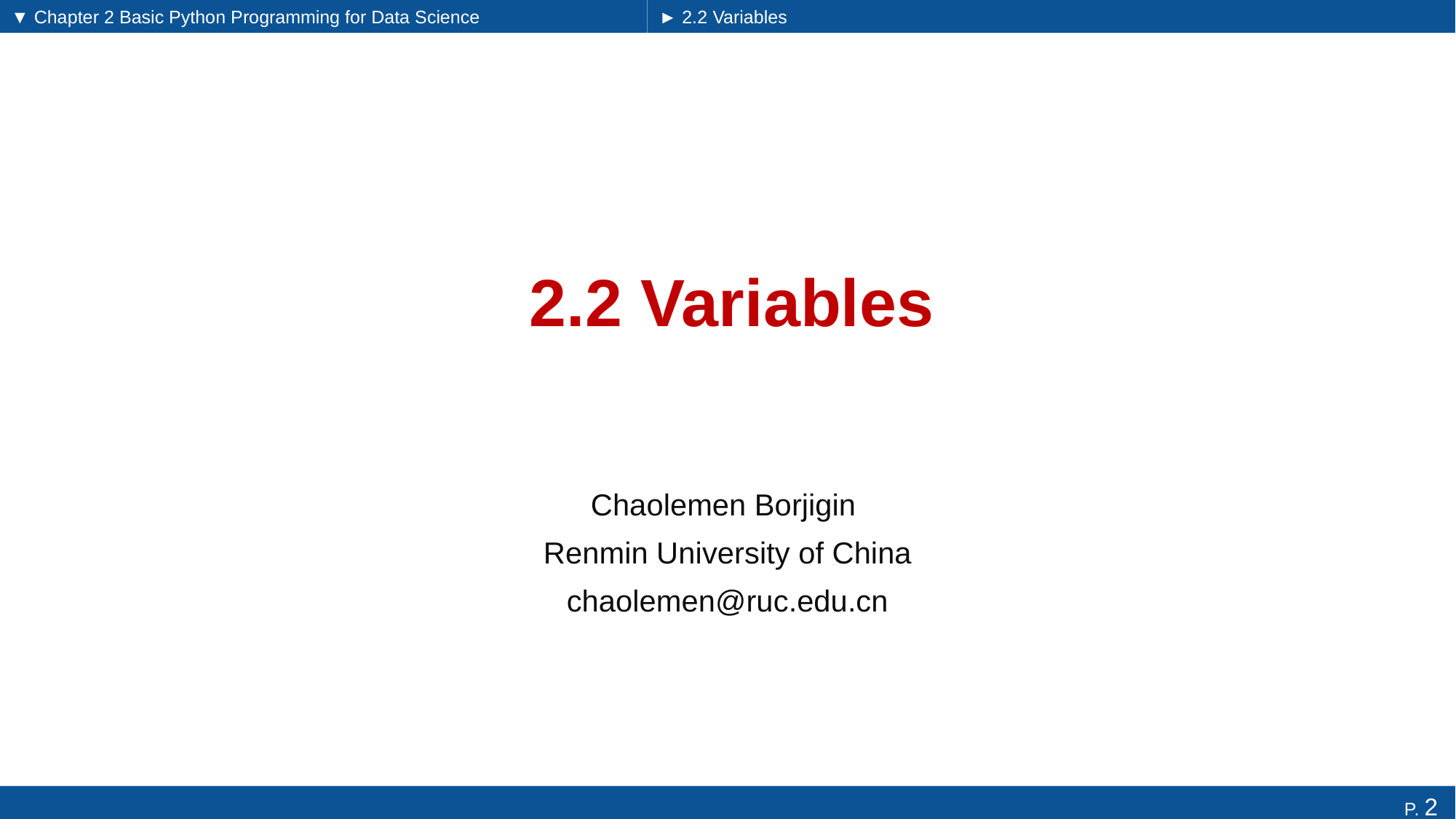

▼ Chapter 2 Basic Python Programming for Data Science
► 2.2 Variables
# 2.2 Variables
Chaolemen Borjigin
Renmin University of China
chaolemen@ruc.edu.cn